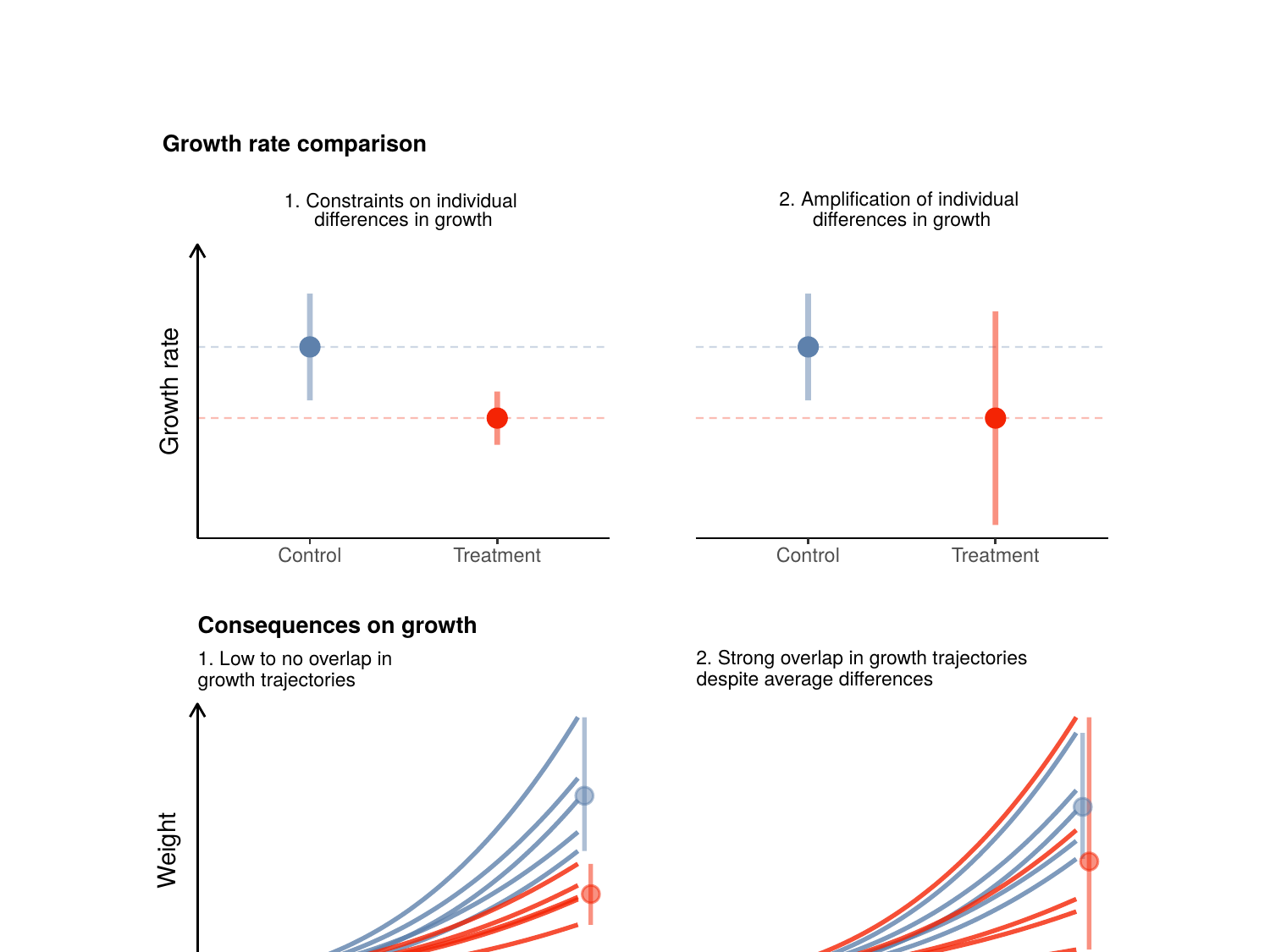

Growth rate comparison

2. Amplification of individual
1. Constraints on individual
differences in growth
differences in growth

Growth rate

Control
Control
Treatment
Treatment

Consequences on growth
2. Strong overlap in growth trajectories
1. Low to no overlap in
despite average differences
growth trajectories

Weight

Time
Time

Control
Treatment